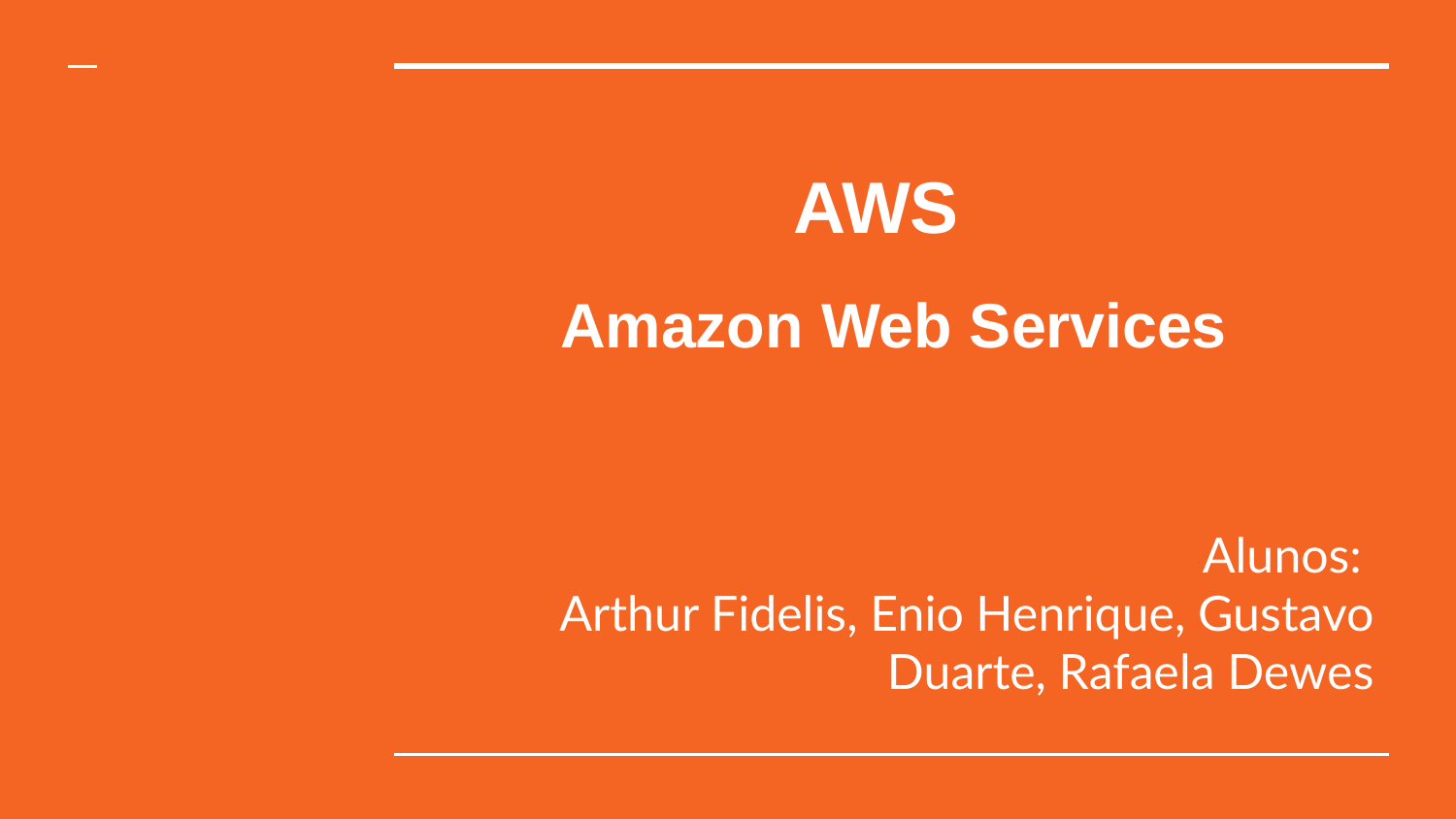

# AWS
 Amazon Web Services
Alunos:
Arthur Fidelis, Enio Henrique, Gustavo Duarte, Rafaela Dewes